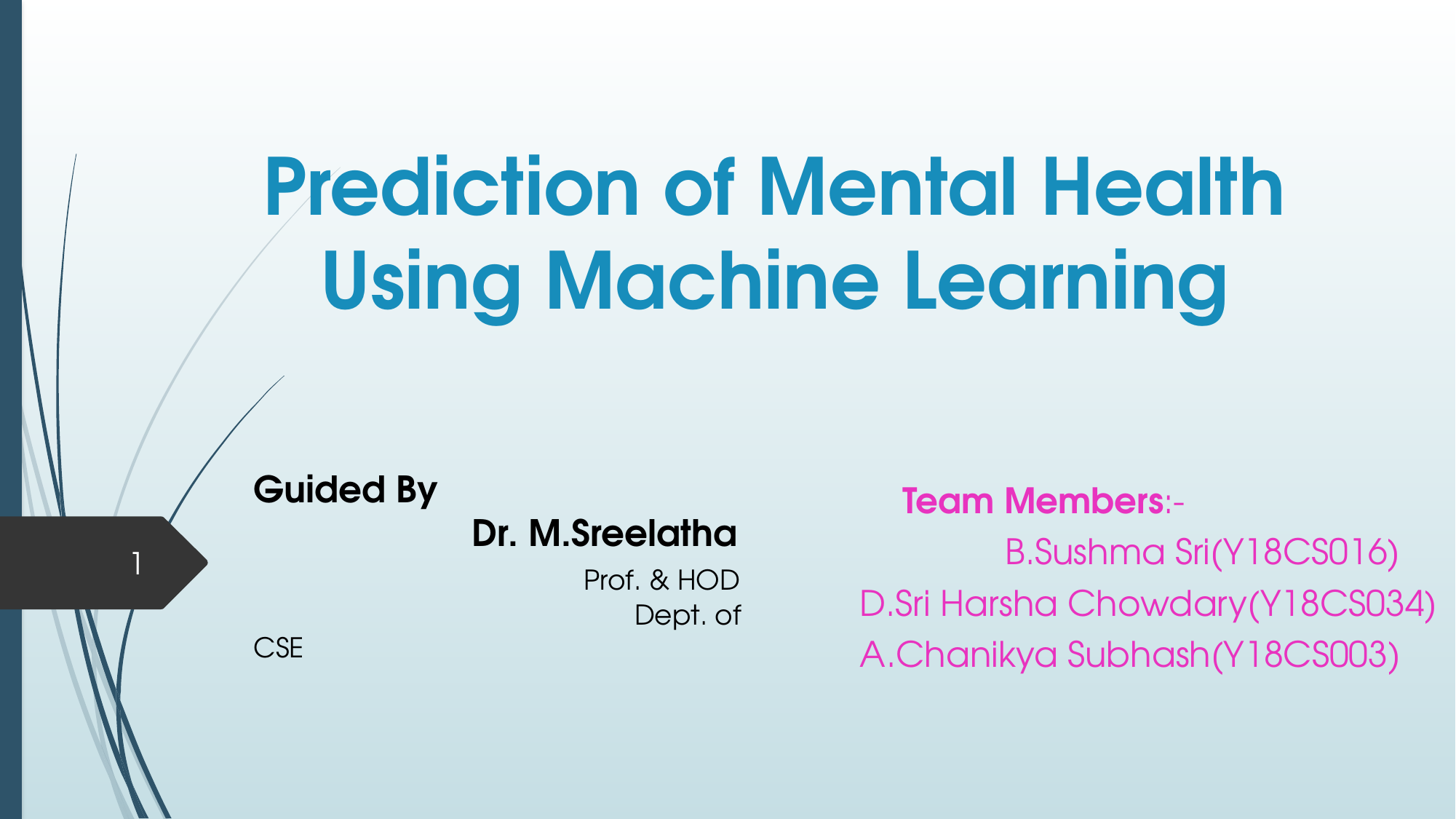

# Prediction of Mental Health Using Machine Learning
Guided By
		Dr. M.Sreelatha
		           Prof. & HOD
			       Dept. of CSE

                        Team Members:-
                      B.Sushma Sri(Y18CS016)
			D.Sri Harsha Chowdary(Y18CS034)
			A.Chanikya Subhash(Y18CS003)
1